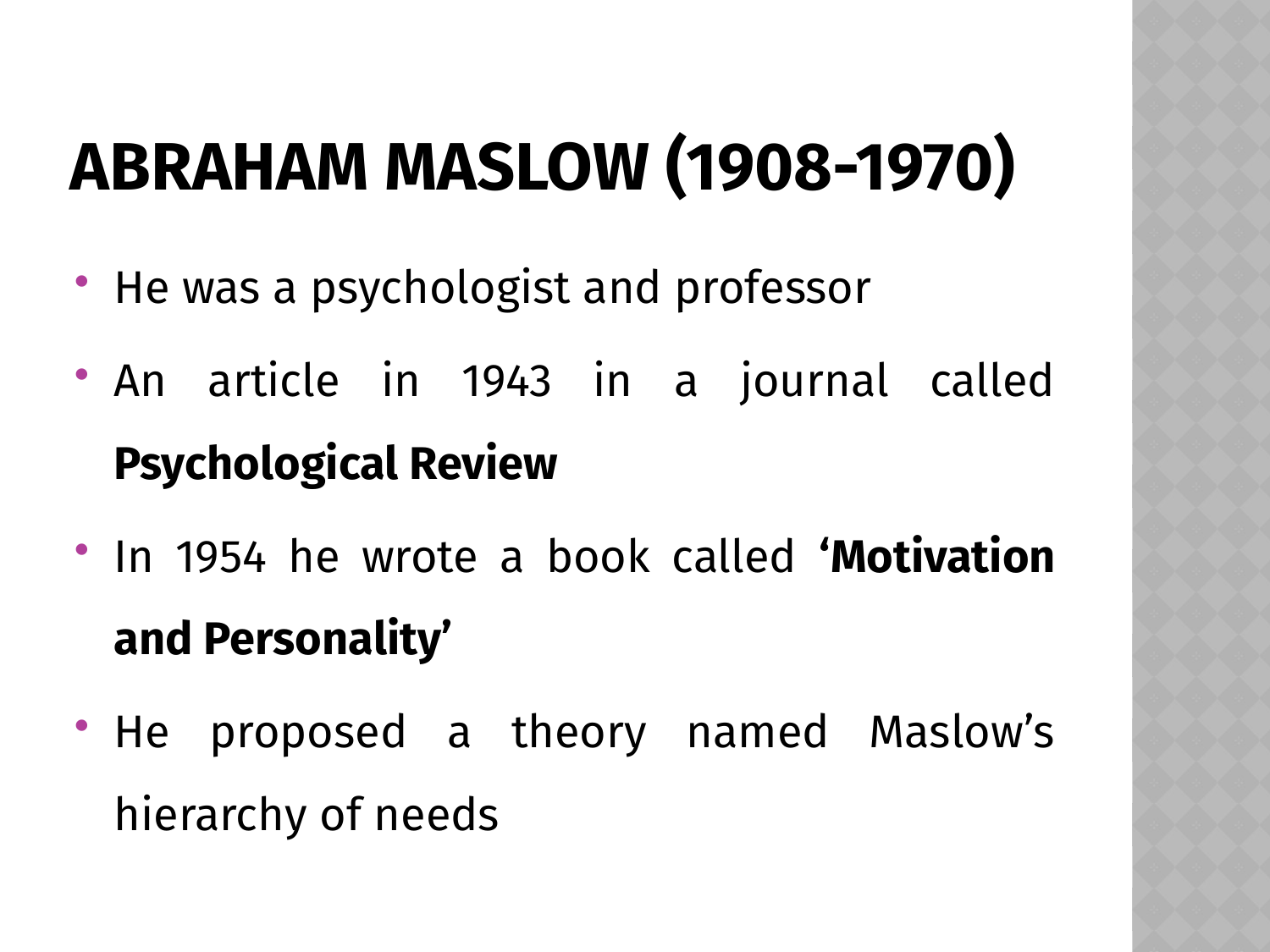

# Abraham Maslow (1908-1970)
He was a psychologist and professor
An article in 1943 in a journal called Psychological Review
In 1954 he wrote a book called ‘Motivation and Personality’
He proposed a theory named Maslow’s hierarchy of needs